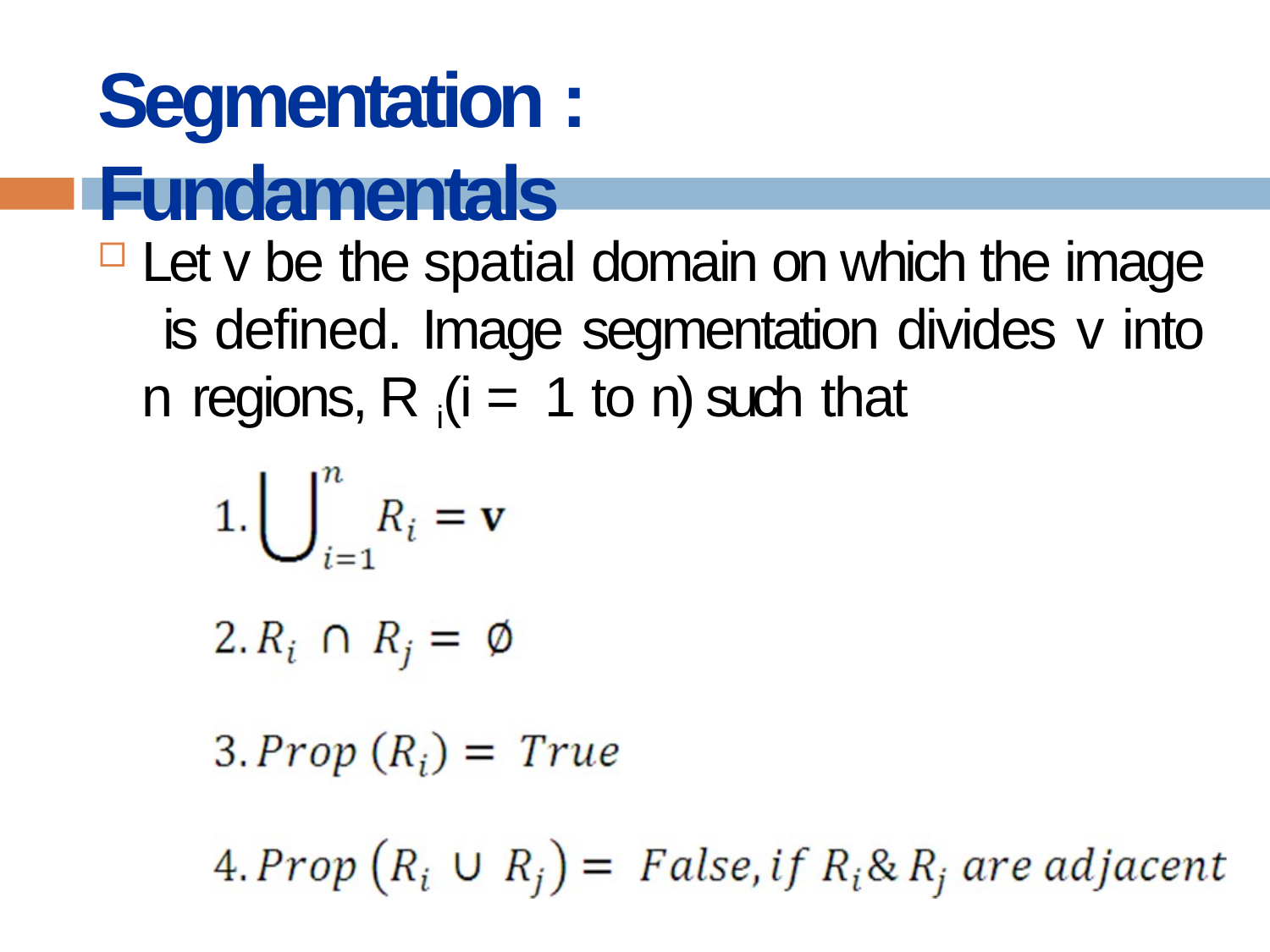

# Segmentation : Fundamentals
Let v be the spatial domain on which the image  is defined. Image segmentation divides v into n  regions, R i (i = 1 to n) such that